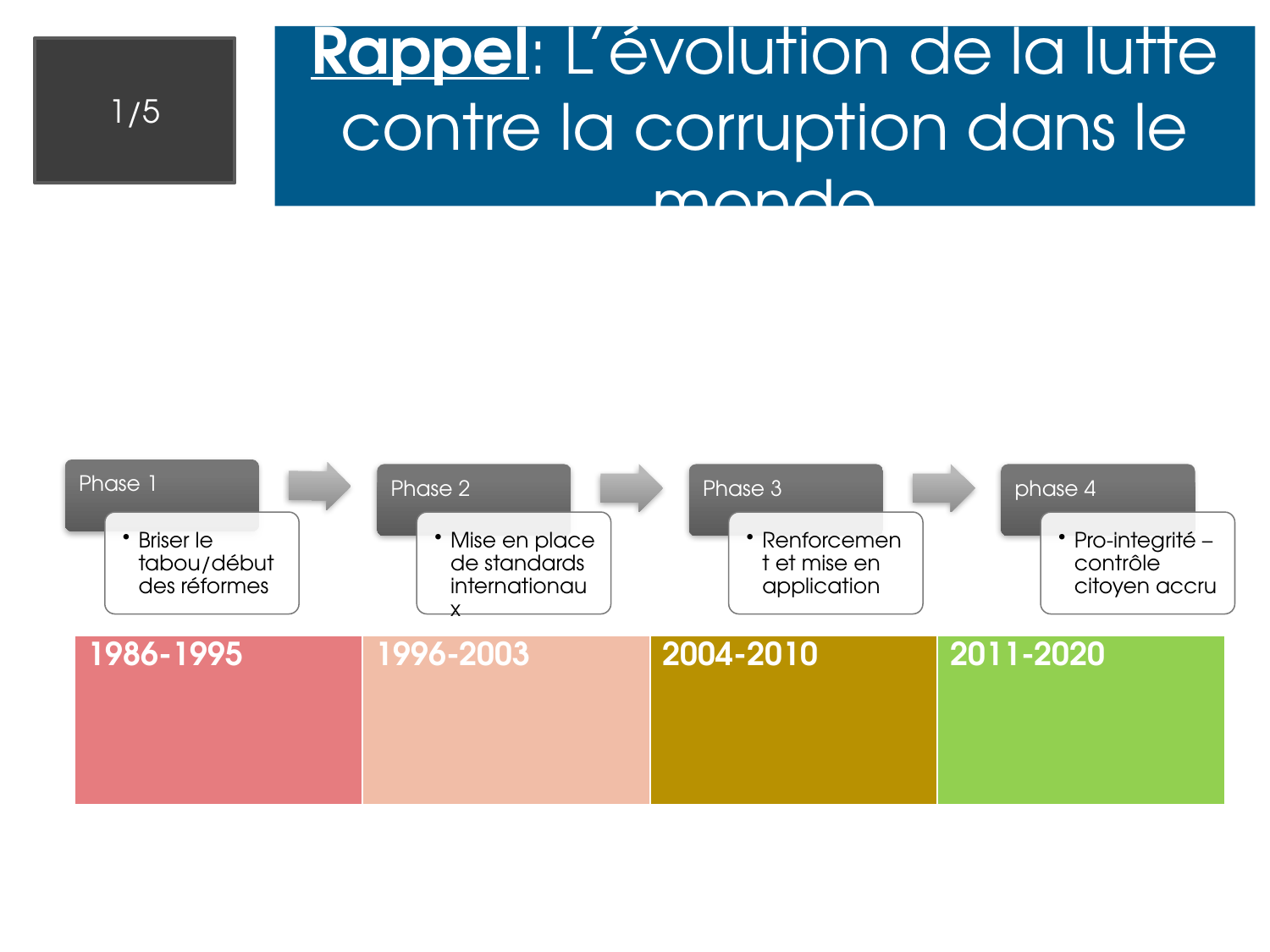

# Rappel: L’évolution de la lutte contre la corruption dans le monde
1/5
Phase 1
Briser le tabou/début des réformes

Phase 2
Mise en place de standards internationaux

Phase 3
Renforcement et mise en application

phase 4
Pro-integrité – contrôle citoyen accru
| 1986-1995 | 1996-2003 | 2004-2010 | 2011-2020 |
| --- | --- | --- | --- |